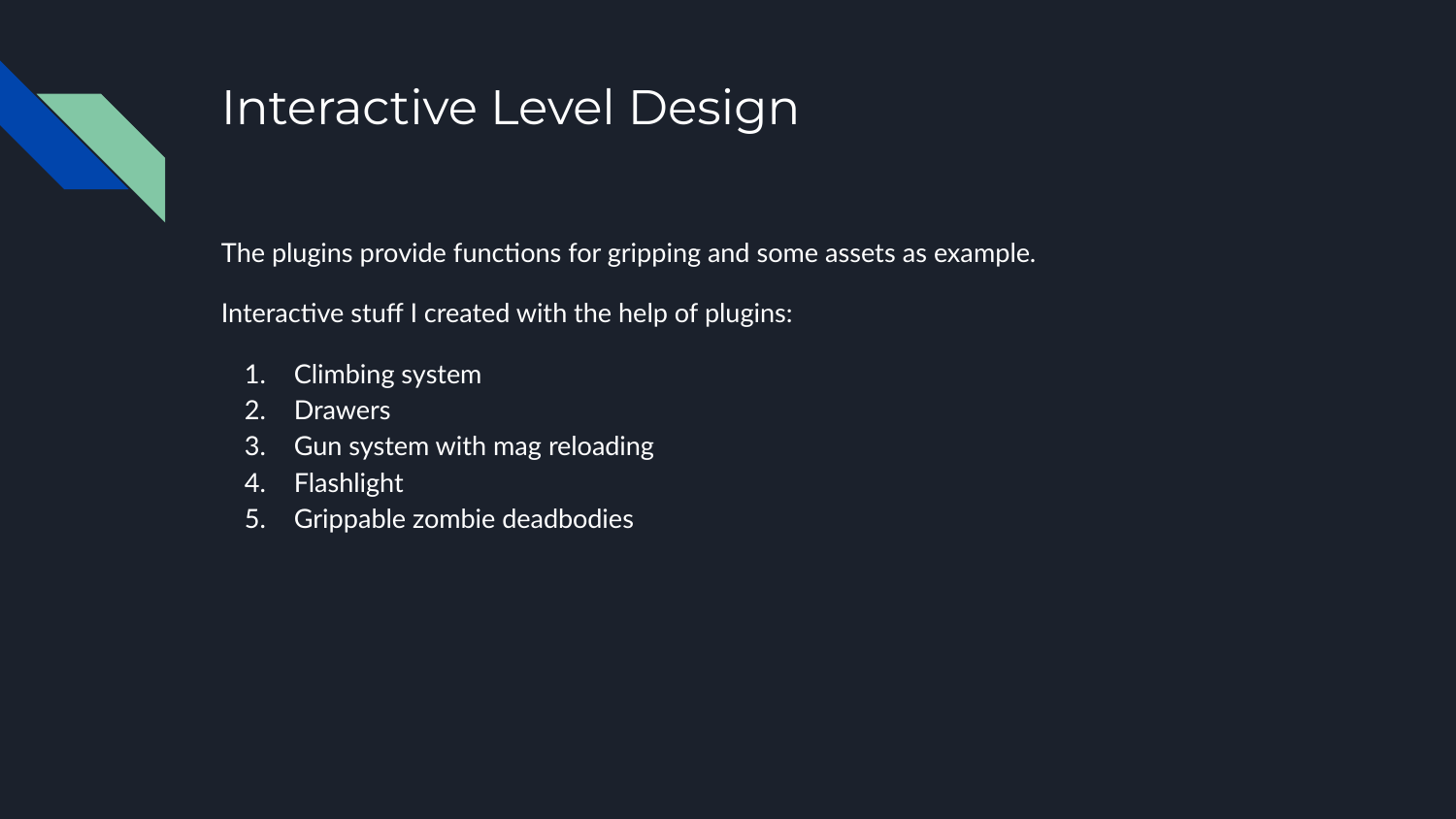

# Interactive Level Design
The plugins provide functions for gripping and some assets as example.
Interactive stuff I created with the help of plugins:
Climbing system
Drawers
Gun system with mag reloading
Flashlight
Grippable zombie deadbodies